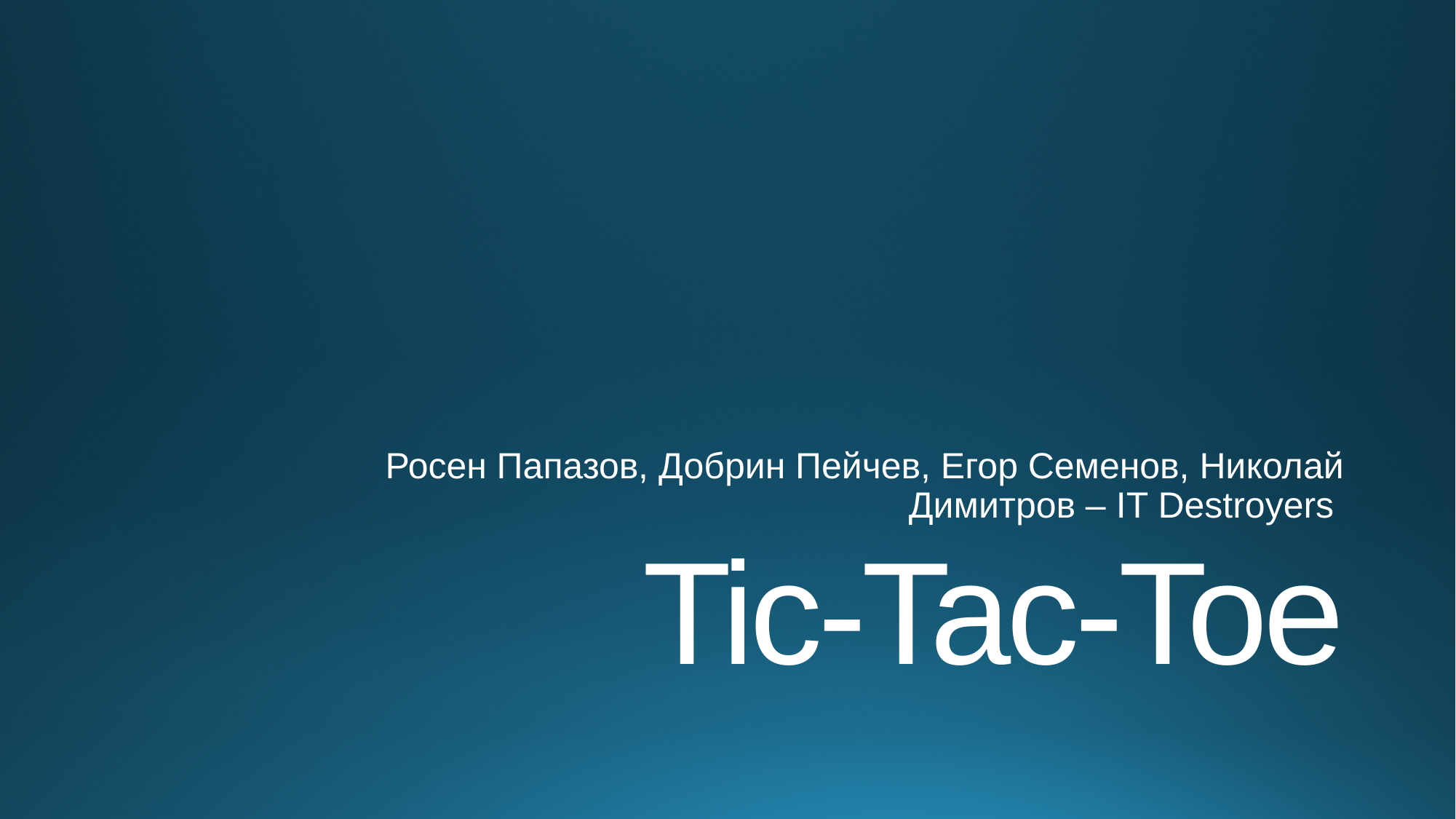

Росен Папазов, Добрин Пейчев, Егор Семенов, Николай Димитров – IT Destroyers
# Tic-Tac-Toe